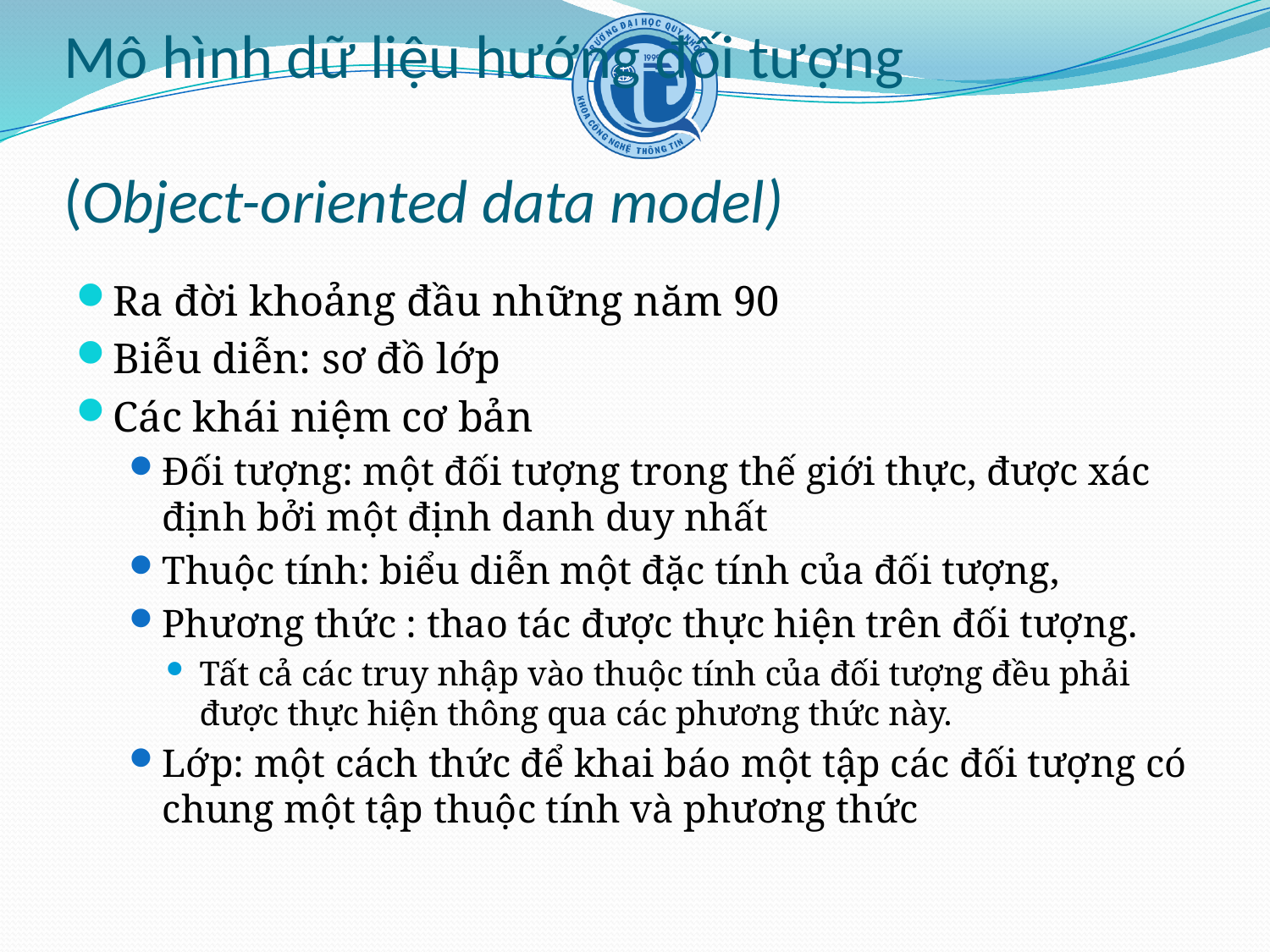

# Mô hình dữ liệu hướng đối tượng (Object-oriented data model)
Ra đời khoảng đầu những năm 90
Biễu diễn: sơ đồ lớp
Các khái niệm cơ bản
Đối tượng: một đối tượng trong thế giới thực, được xác
định bởi một định danh duy nhất
Thuộc tính: biểu diễn một đặc tính của đối tượng,
Phương thức : thao tác được thực hiện trên đối tượng.
Tất cả các truy nhập vào thuộc tính của đối tượng đều phải
được thực hiện thông qua các phương thức này.
Lớp: một cách thức để khai báo một tập các đối tượng có
chung một tập thuộc tính và phương thức